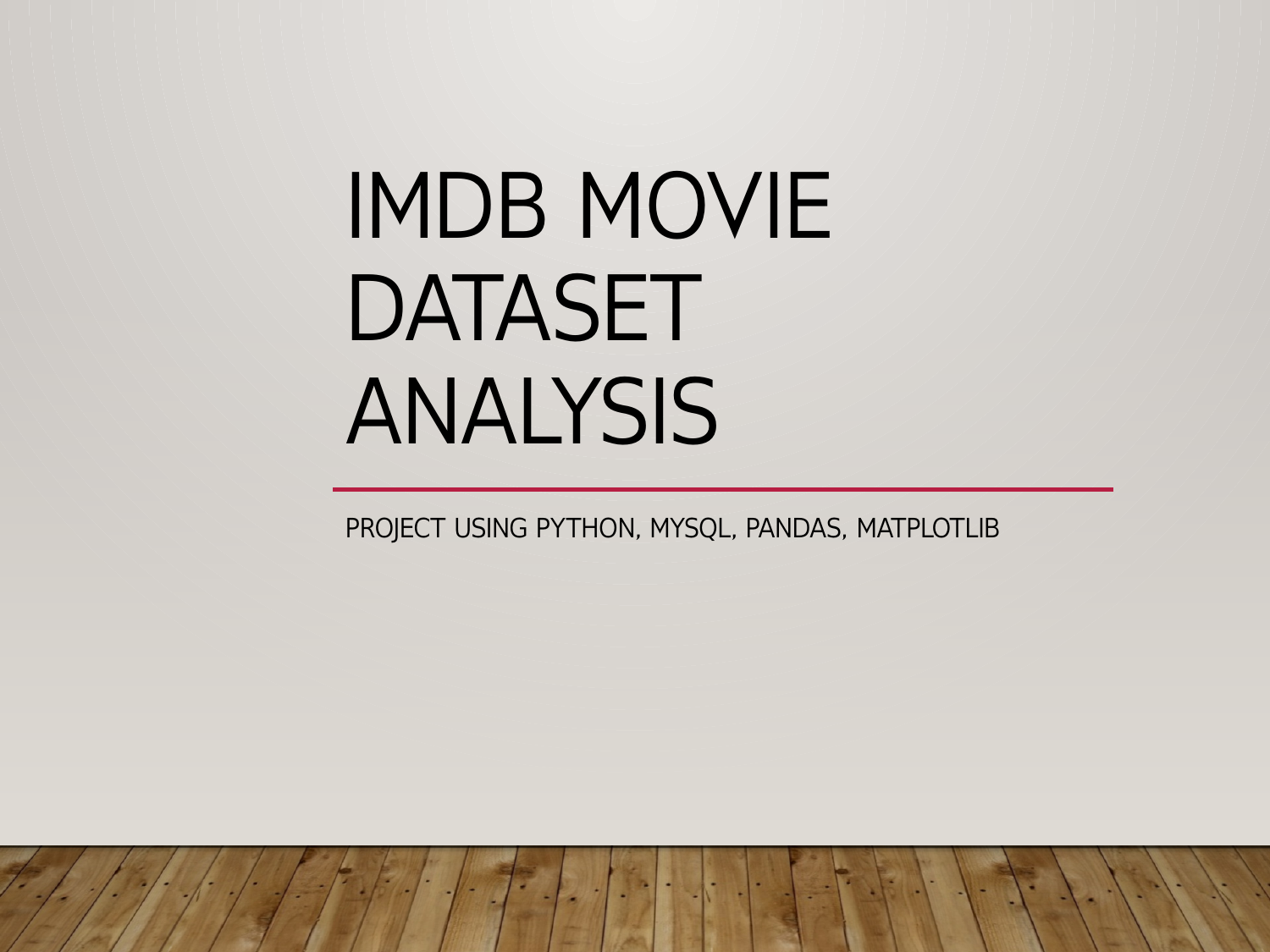

# iMDB Movie dataset Analysis
Project using Python, MySQL, Pandas, matplotlib